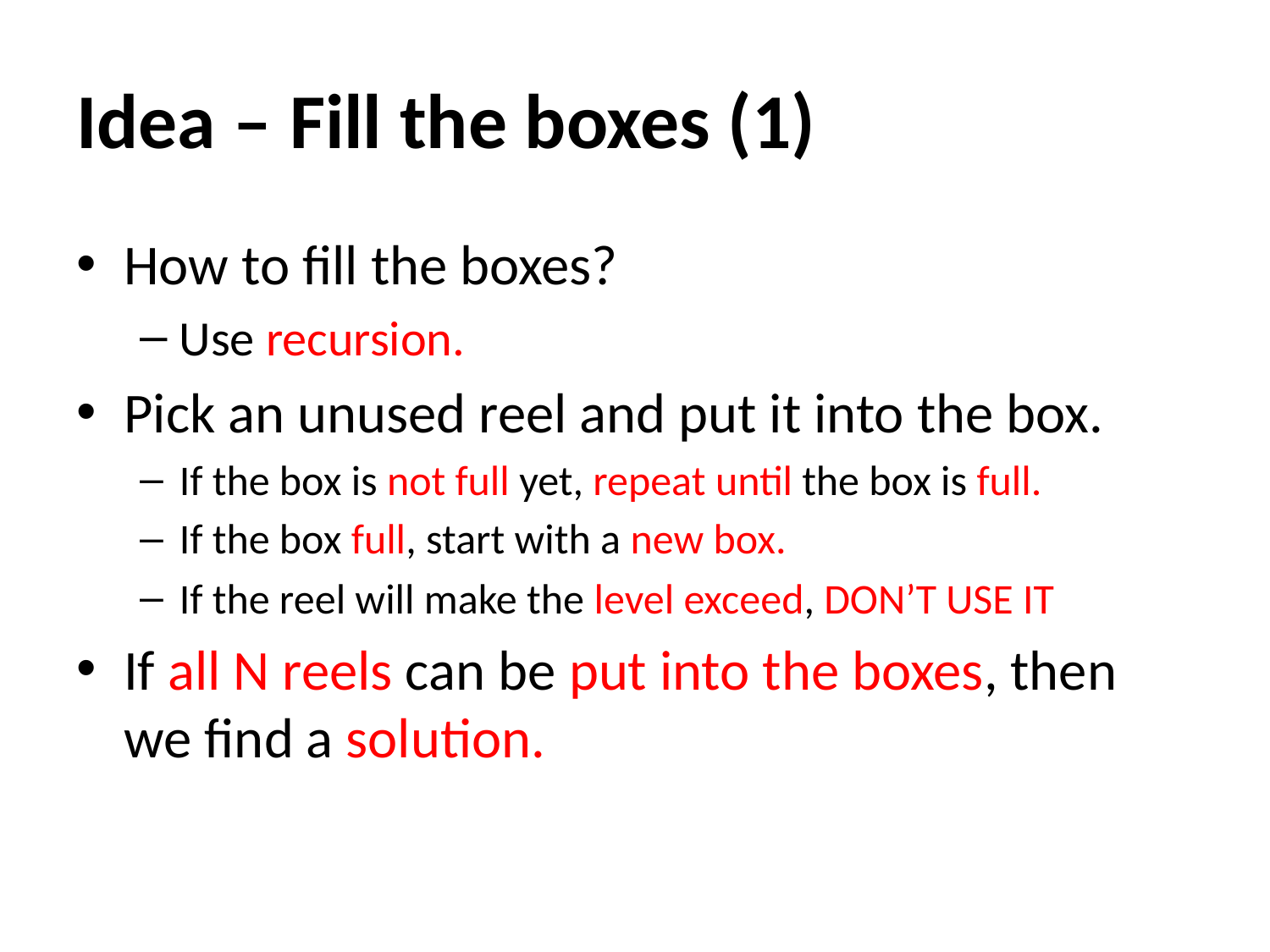

# Idea – Fill the boxes (1)
How to fill the boxes?
Use recursion.
Pick an unused reel and put it into the box.
If the box is not full yet, repeat until the box is full.
If the box full, start with a new box.
If the reel will make the level exceed, DON’T USE IT
If all N reels can be put into the boxes, then we find a solution.